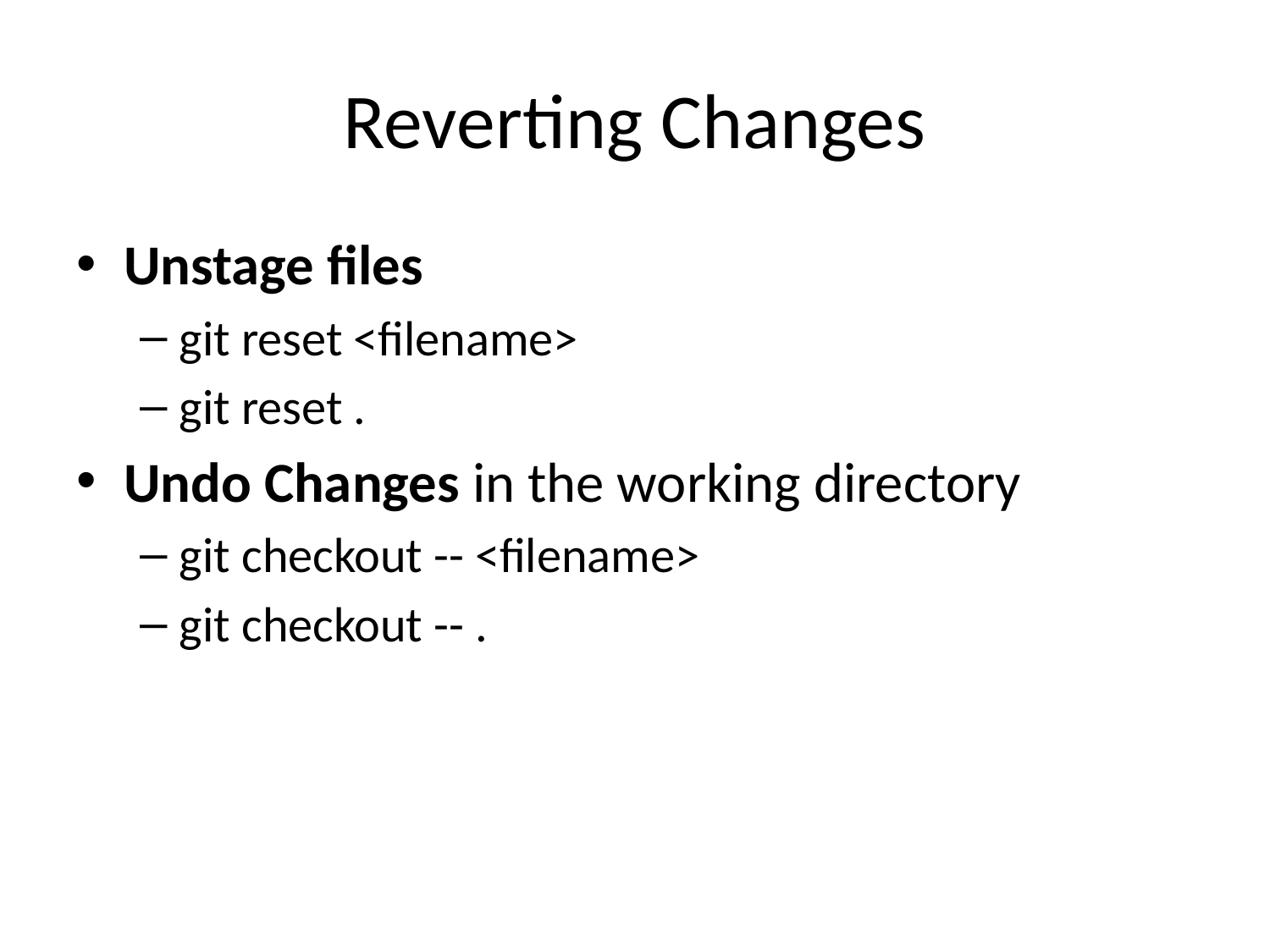

# Reverting Changes
Unstage files
git reset <filename>
git reset .
Undo Changes in the working directory
git checkout -- <filename>
git checkout -- .